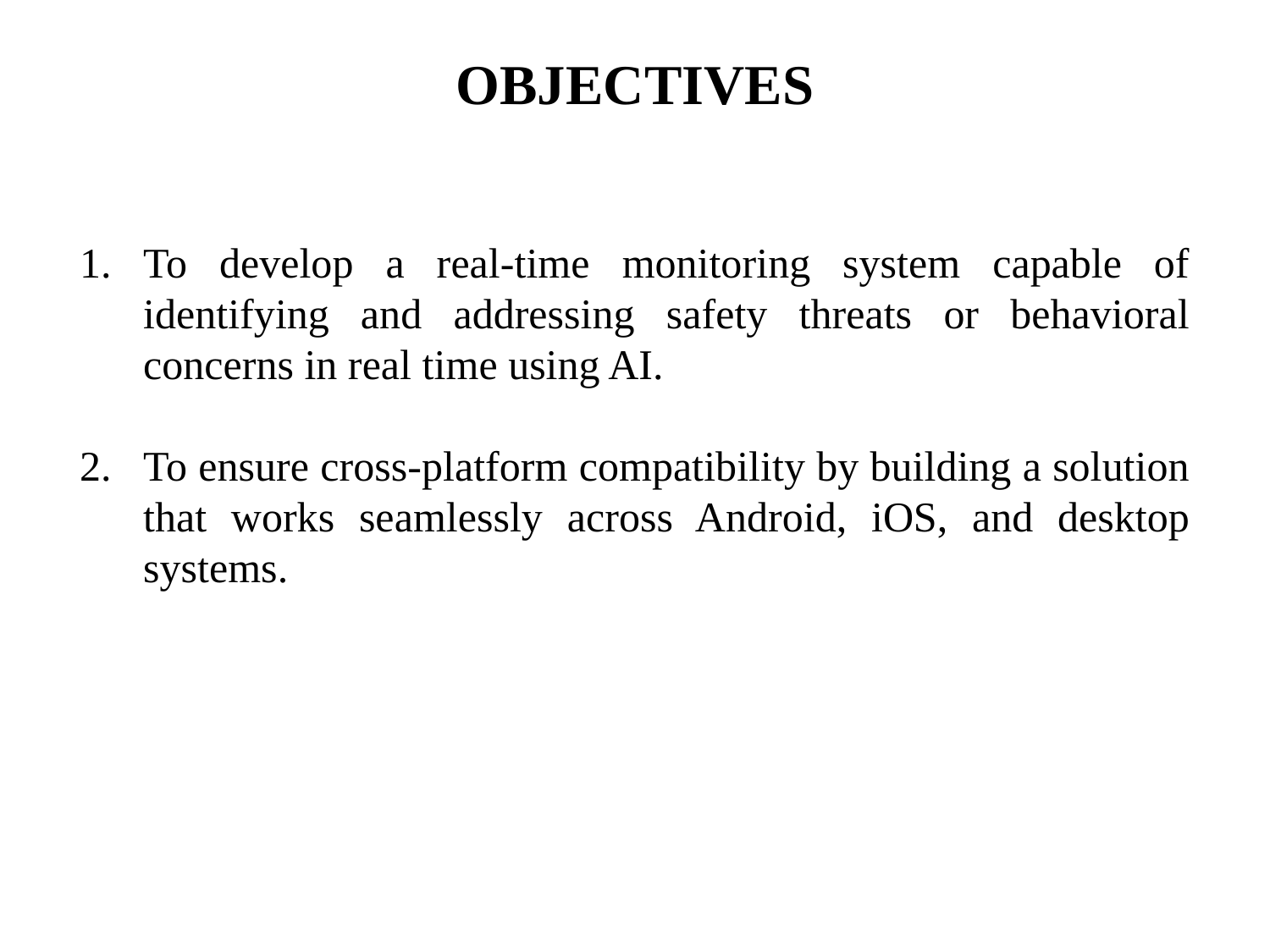

# OBJECTIVES
To develop a real-time monitoring system capable of identifying and addressing safety threats or behavioral concerns in real time using AI.

To ensure cross-platform compatibility by building a solution that works seamlessly across Android, iOS, and desktop systems.